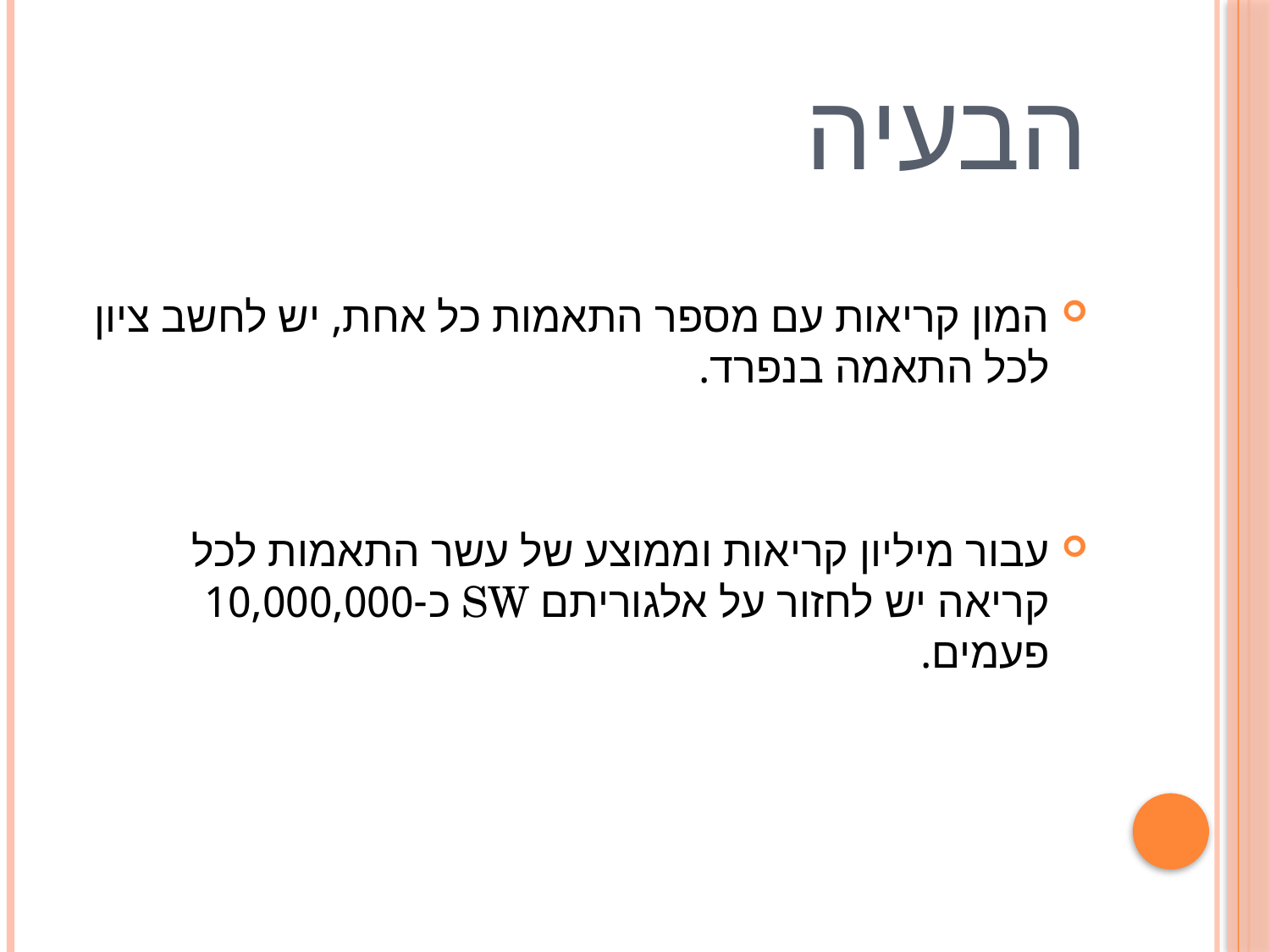

# הבעיה

המון קריאות עם מספר התאמות כל אחת, יש לחשב ציון לכל התאמה בנפרד.

עבור מיליון קריאות וממוצע של עשר התאמות לכל קריאה יש לחזור על אלגוריתם SW כ-10,000,000 פעמים.